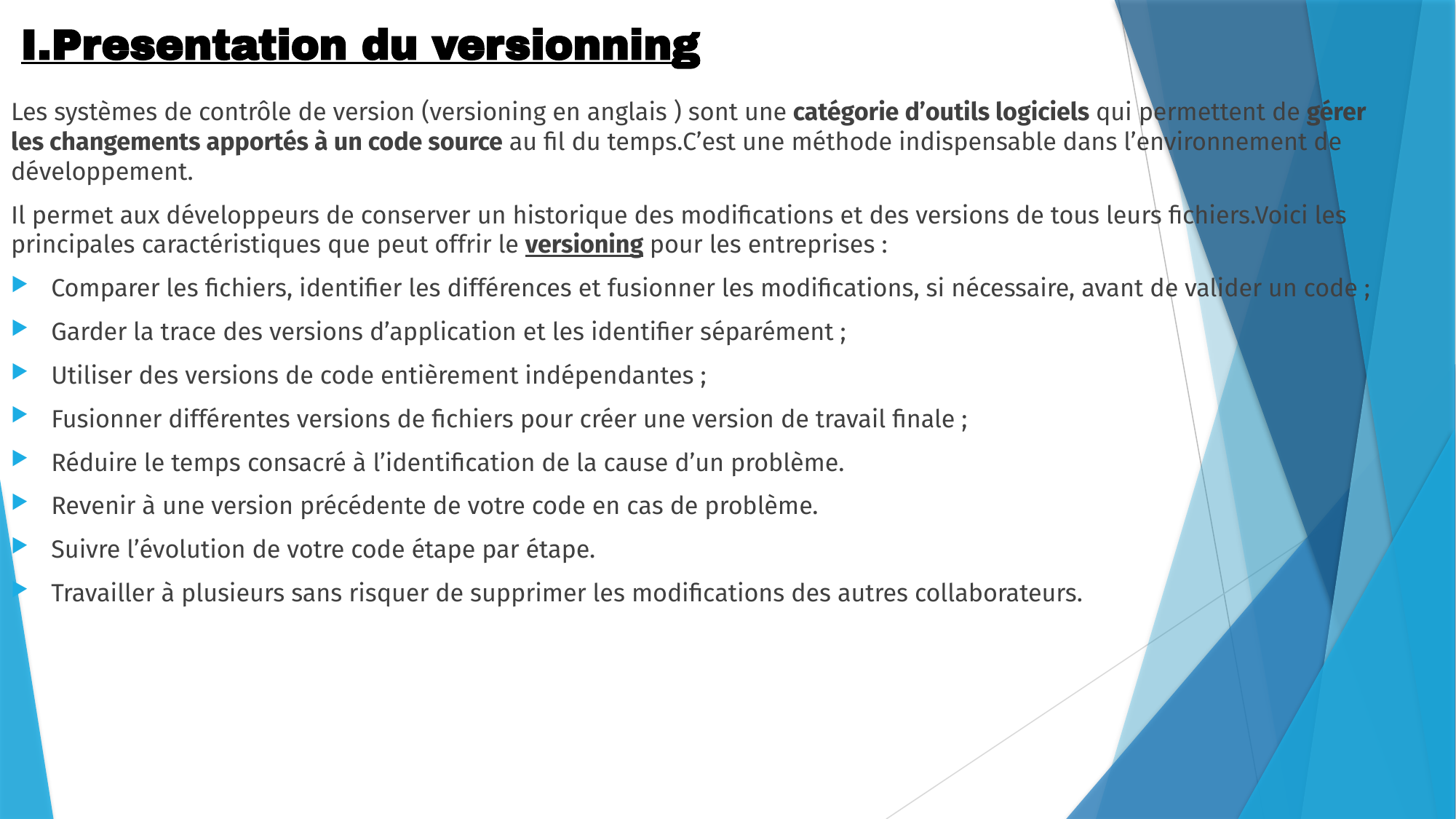

# I.Presentation du versionning
Les systèmes de contrôle de version (versioning en anglais ) sont une catégorie d’outils logiciels qui permettent de gérer les changements apportés à un code source au fil du temps.C’est une méthode indispensable dans l’environnement de développement.
Il permet aux développeurs de conserver un historique des modifications et des versions de tous leurs fichiers.Voici les principales caractéristiques que peut offrir le versioning pour les entreprises :
Comparer les fichiers, identifier les différences et fusionner les modifications, si nécessaire, avant de valider un code ;
Garder la trace des versions d’application et les identifier séparément ;
Utiliser des versions de code entièrement indépendantes ;
Fusionner différentes versions de fichiers pour créer une version de travail finale ;
Réduire le temps consacré à l’identification de la cause d’un problème.
Revenir à une version précédente de votre code en cas de problème.
Suivre l’évolution de votre code étape par étape.
Travailler à plusieurs sans risquer de supprimer les modifications des autres collaborateurs.